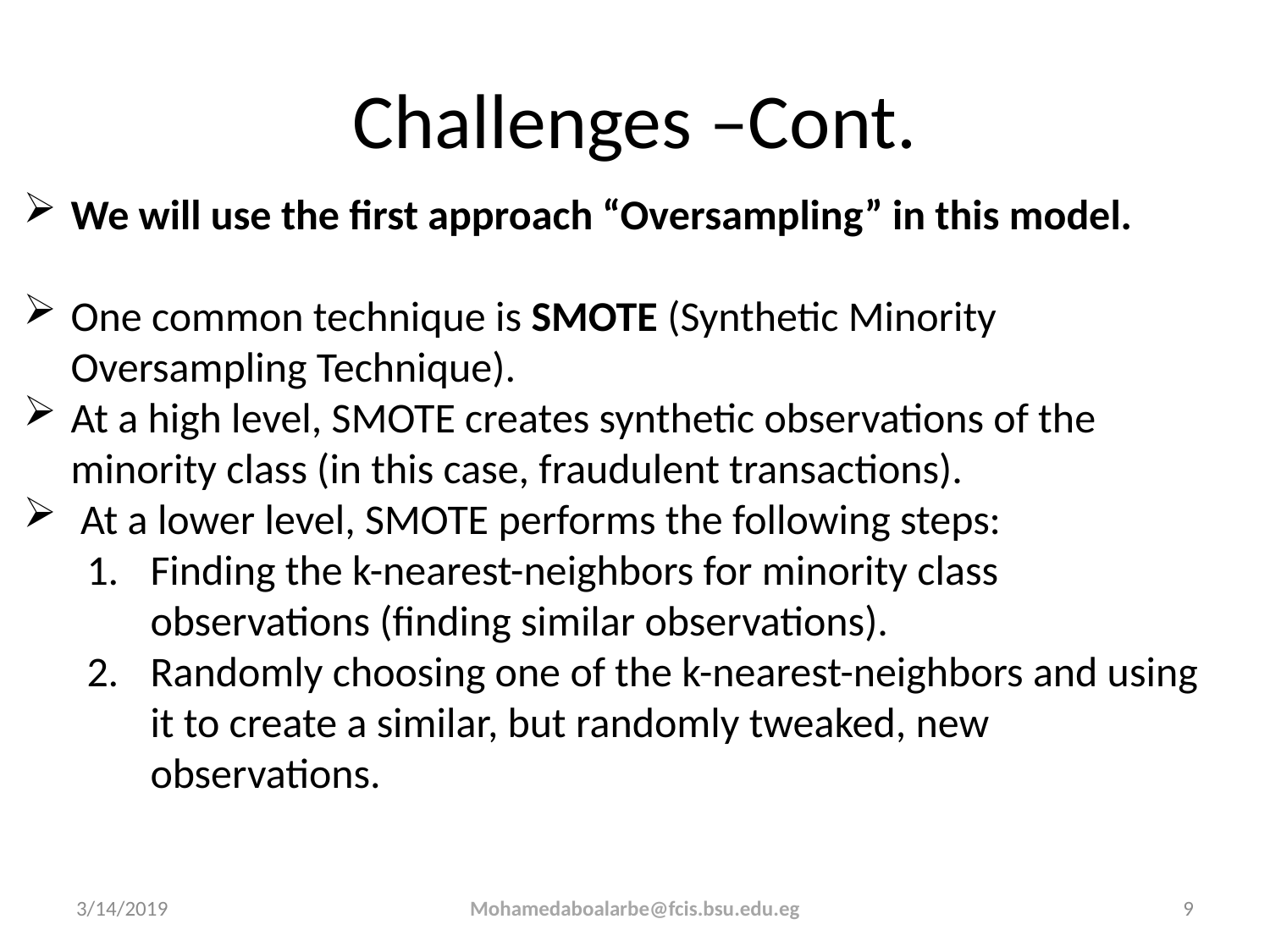

# Challenges –Cont.
We will use the first approach “Oversampling” in this model.

One common technique is SMOTE (Synthetic Minority Oversampling Technique).
At a high level, SMOTE creates synthetic observations of the minority class (in this case, fraudulent transactions).
 At a lower level, SMOTE performs the following steps:
Finding the k-nearest-neighbors for minority class observations (finding similar observations).
Randomly choosing one of the k-nearest-neighbors and using it to create a similar, but randomly tweaked, new observations.
3/14/2019
9
Mohamedaboalarbe@fcis.bsu.edu.eg